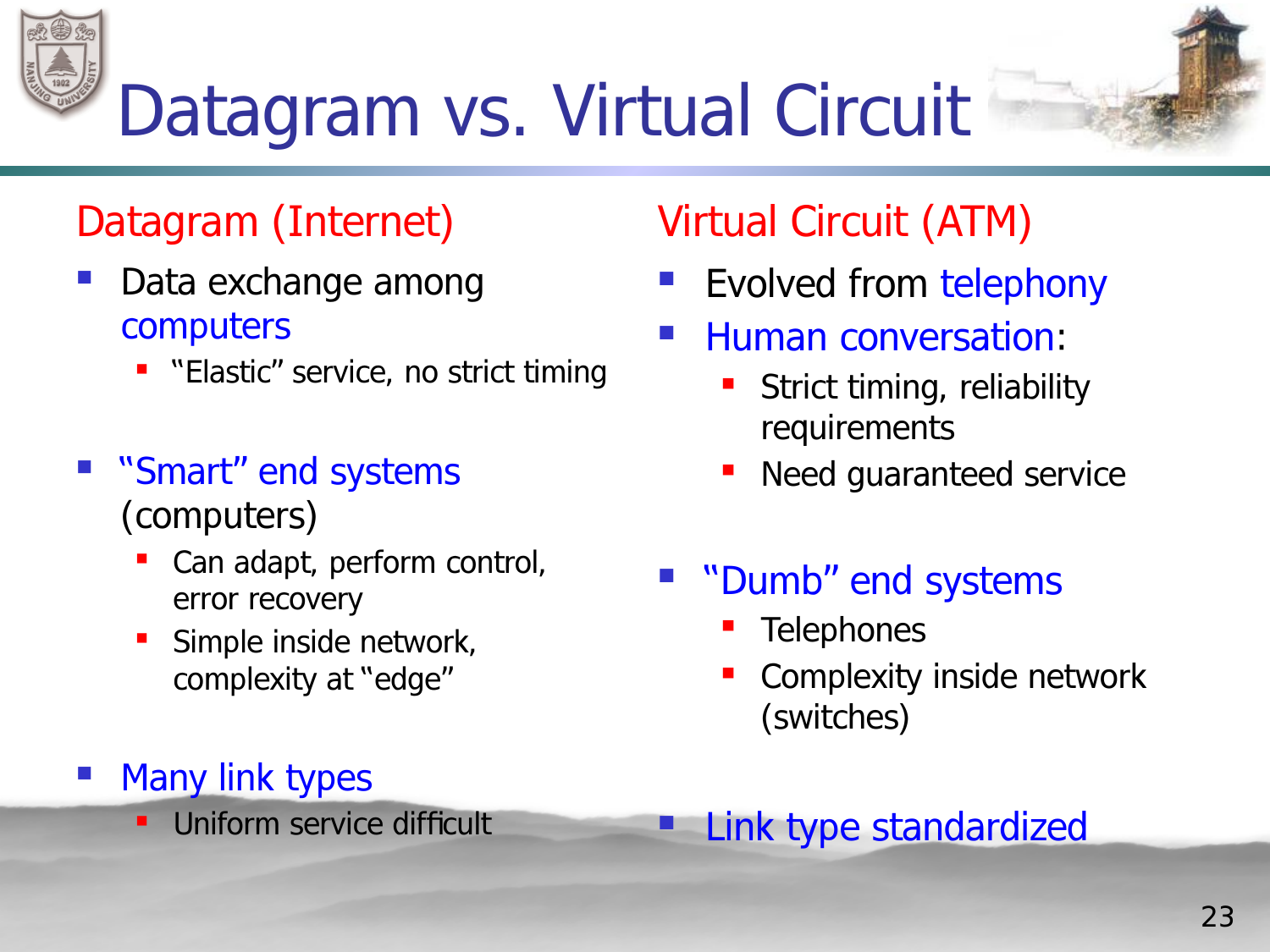

# Datagram vs. Virtual Circuit
Datagram (Internet)
Virtual Circuit (ATM)
Data exchange among computers
“Elastic” service, no strict timing

“Smart” end systems (computers)
Can adapt, perform control, error recovery
Simple inside network, complexity at “edge”

Many link types
Uniform service difficult
Evolved from telephony
Human conversation:
Strict timing, reliability requirements
Need guaranteed service

“Dumb” end systems
Telephones
Complexity inside network (switches)

Link type standardized
23